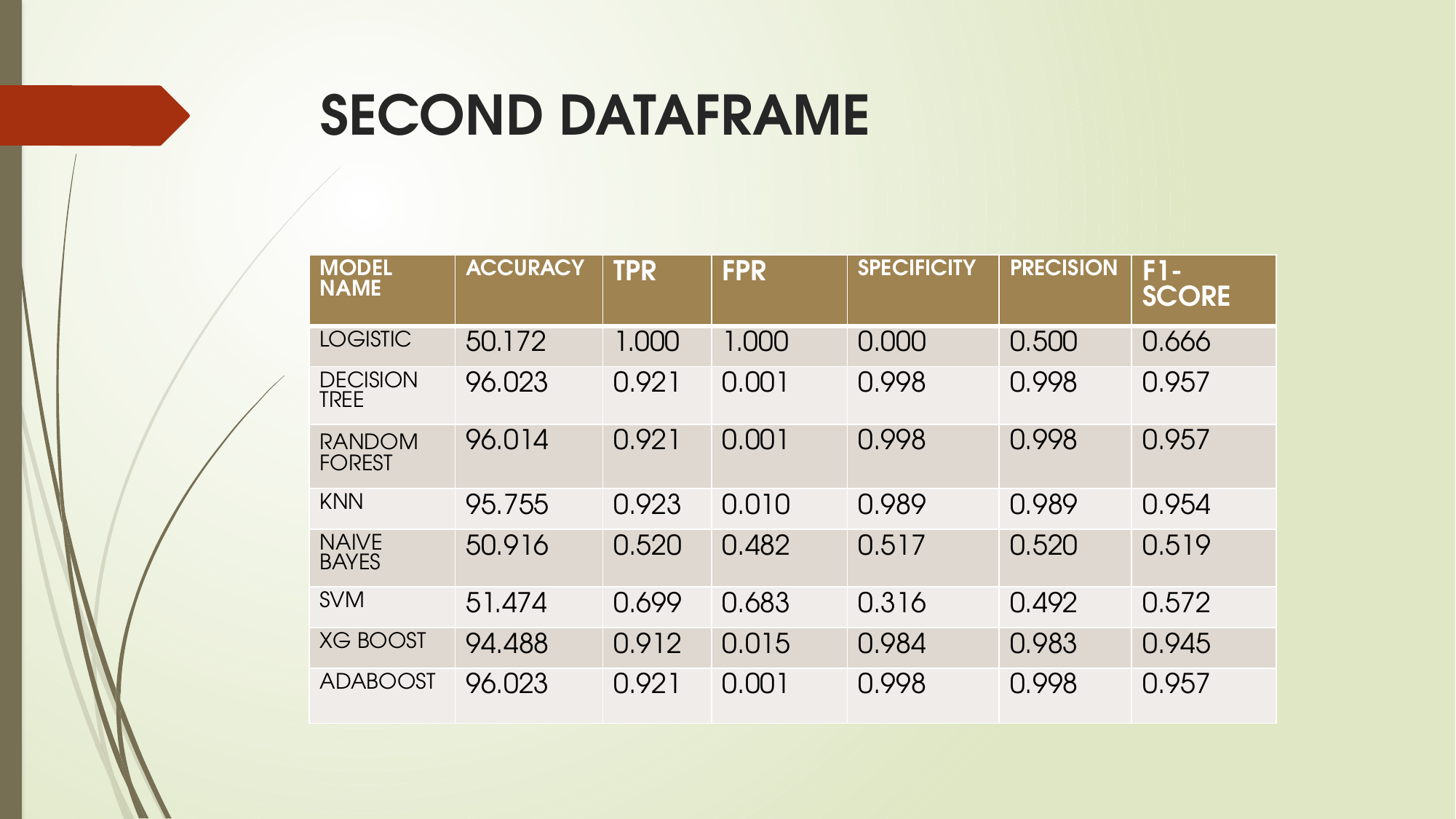

# SECOND DATAFRAME
| MODEL NAME | ACCURACY | TPR | FPR | SPECIFICITY | PRECISION | F1-SCORE |
| --- | --- | --- | --- | --- | --- | --- |
| LOGISTIC | 50.172 | 1.000 | 1.000 | 0.000 | 0.500 | 0.666 |
| DECISION TREE | 96.023 | 0.921 | 0.001 | 0.998 | 0.998 | 0.957 |
| RANDOM FOREST | 96.014 | 0.921 | 0.001 | 0.998 | 0.998 | 0.957 |
| KNN | 95.755 | 0.923 | 0.010 | 0.989 | 0.989 | 0.954 |
| NAIVE BAYES | 50.916 | 0.520 | 0.482 | 0.517 | 0.520 | 0.519 |
| SVM | 51.474 | 0.699 | 0.683 | 0.316 | 0.492 | 0.572 |
| XG BOOST | 94.488 | 0.912 | 0.015 | 0.984 | 0.983 | 0.945 |
| ADABOOST | 96.023 | 0.921 | 0.001 | 0.998 | 0.998 | 0.957 |